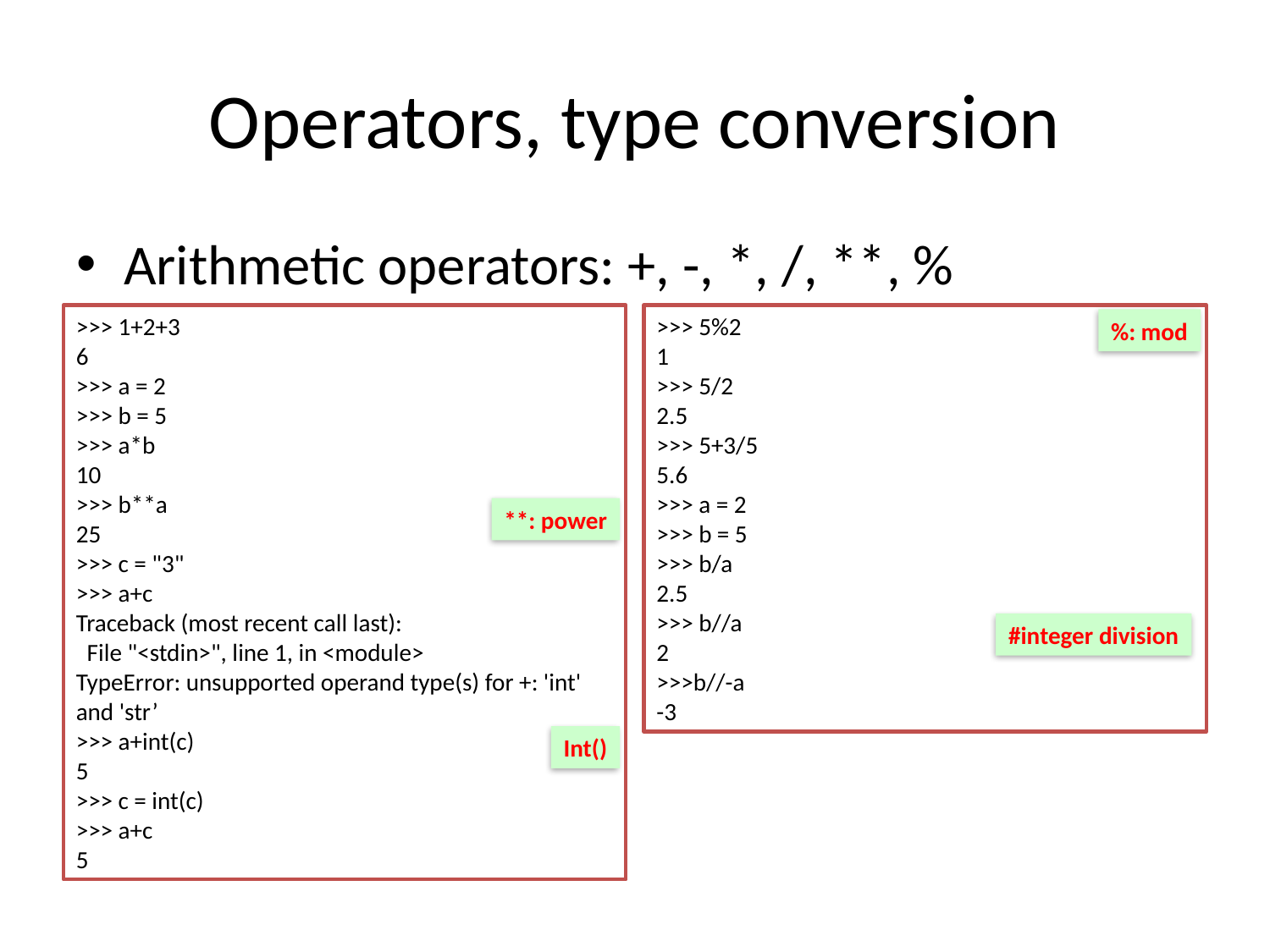

# Operators, type conversion
Arithmetic operators: +, -, *, /, **, %
>>> 1+2+3
6
>>> a = 2
>>> b = 5
>>> a*b
10
>>> b**a
25
>>> c = "3"
>>> a+c
Traceback (most recent call last):
  File "<stdin>", line 1, in <module>
TypeError: unsupported operand type(s) for +: 'int' and 'str’
>>> a+int(c)
5
>>> c = int(c)
>>> a+c
5
>>> 5%2
1
>>> 5/2
2.5
>>> 5+3/5
5.6
>>> a = 2
>>> b = 5
>>> b/a
2.5
>>> b//a
2
>>>b//-a
-3
%: mod
**: power
#integer division
Int()